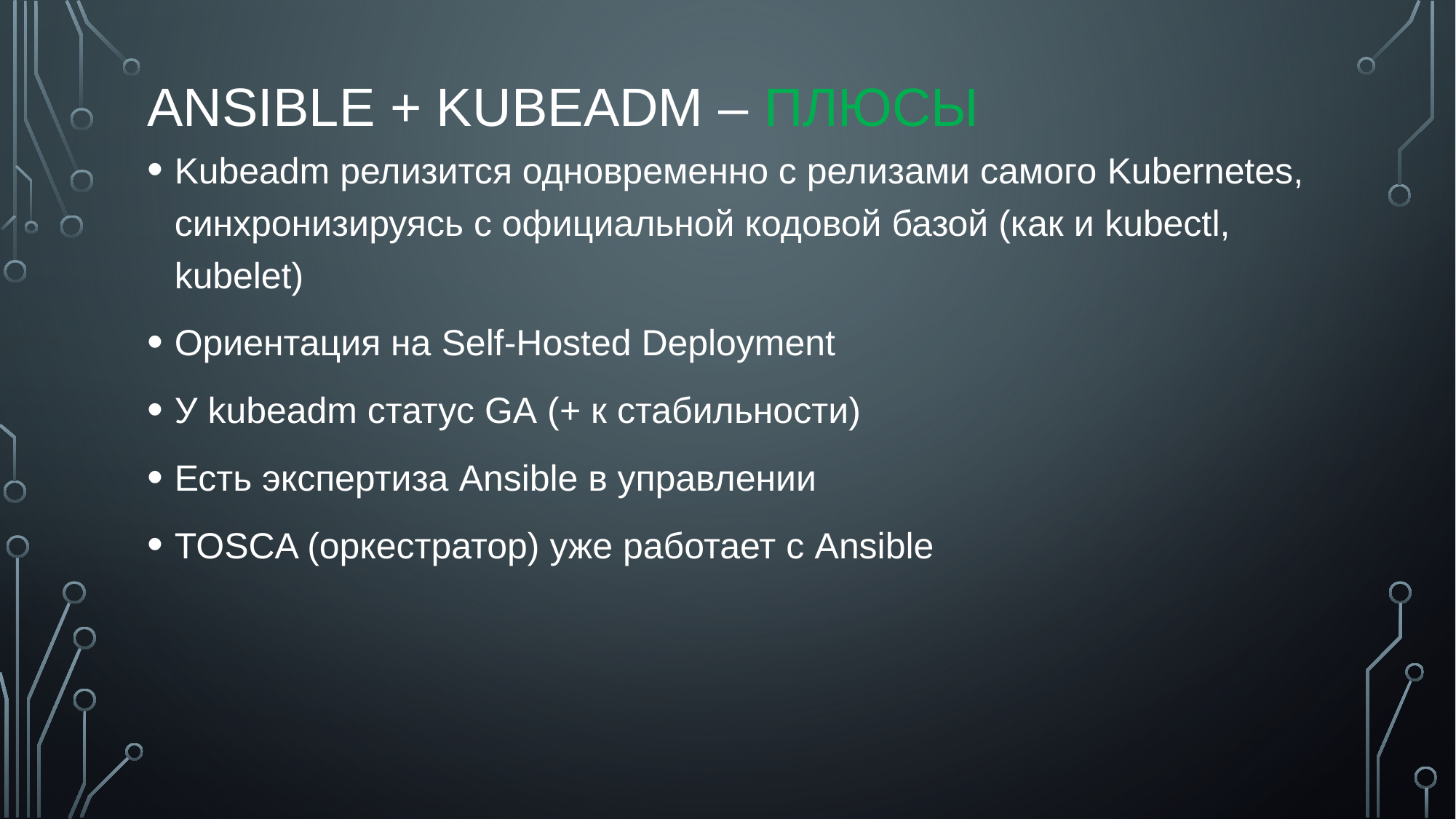

# Ansible + Kubeadm – плюсы
Kubeadm релизится одновременно с релизами самого Kubernetes, синхронизируясь с официальной кодовой базой (как и kubectl, kubelet)
Ориентация на Self-Hosted Deployment
У kubeadm статус GA (+ к стабильности)
Есть экспертиза Ansible в управлении
TOSCA (оркестратор) уже работает с Ansible